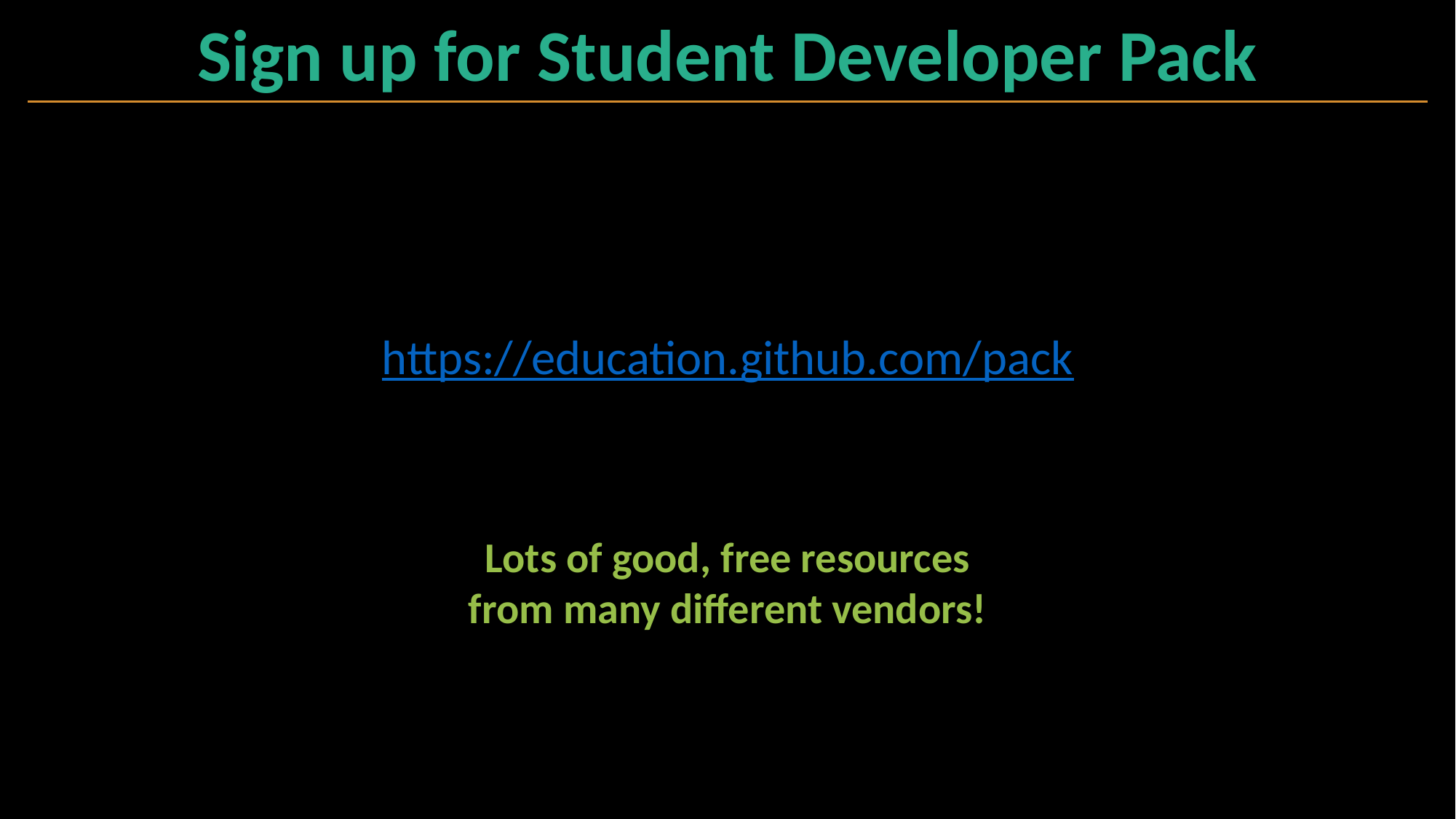

# Sign up for Student Developer Pack
https://education.github.com/pack
Lots of good, free resources from many different vendors!